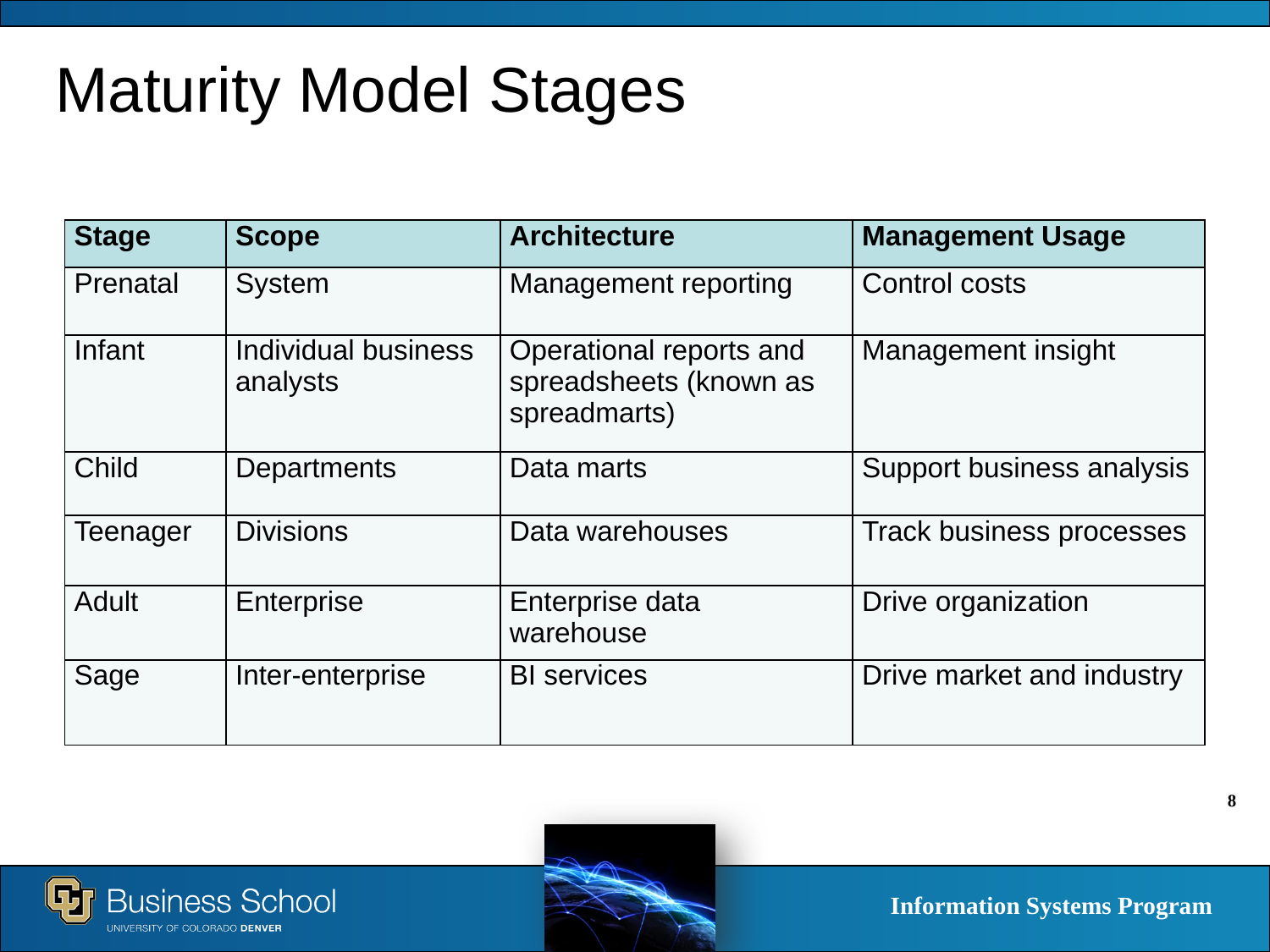

# Maturity Model Stages
| Stage | Scope | Architecture | Management Usage |
| --- | --- | --- | --- |
| Prenatal | System | Management reporting | Control costs |
| Infant | Individual business analysts | Operational reports and spreadsheets (known as spreadmarts) | Management insight |
| Child | Departments | Data marts | Support business analysis |
| Teenager | Divisions | Data warehouses | Track business processes |
| Adult | Enterprise | Enterprise data warehouse | Drive organization |
| Sage | Inter-enterprise | BI services | Drive market and industry |